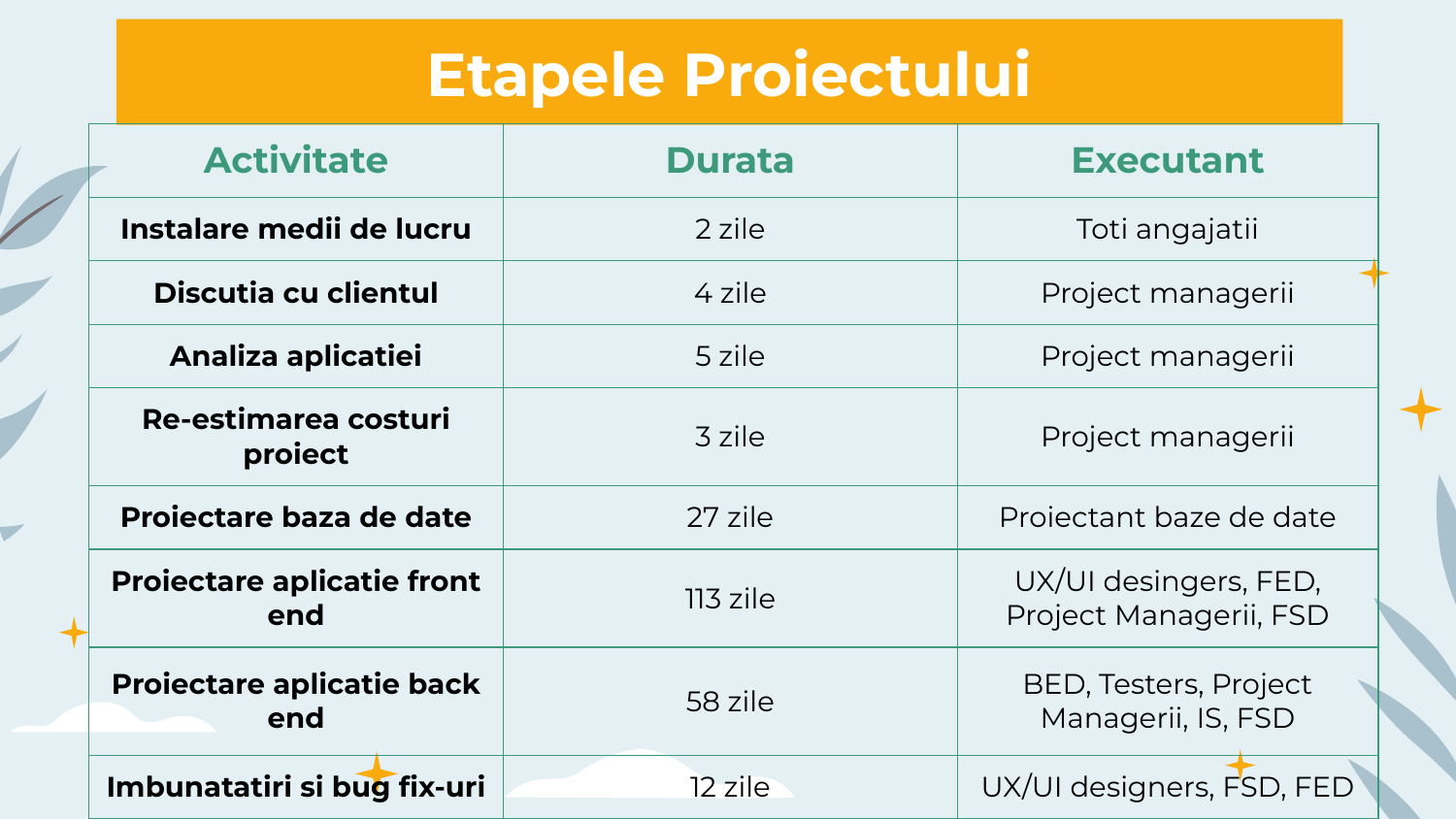

# Etapele Proiectului
| Activitate | Durata | Executant |
| --- | --- | --- |
| Instalare medii de lucru | 2 zile | Toti angajatii |
| Discutia cu clientul | 4 zile | Project managerii |
| Analiza aplicatiei | 5 zile | Project managerii |
| Re-estimarea costuri proiect | 3 zile | Project managerii |
| Proiectare baza de date | 27 zile | Proiectant baze de date |
| Proiectare aplicatie front end | 113 zile | UX/UI desingers, FED, Project Managerii, FSD |
| Proiectare aplicatie back end | 58 zile | BED, Testers, Project Managerii, IS, FSD |
| Imbunatatiri si bug fix-uri | 12 zile | UX/UI designers, FSD, FED |